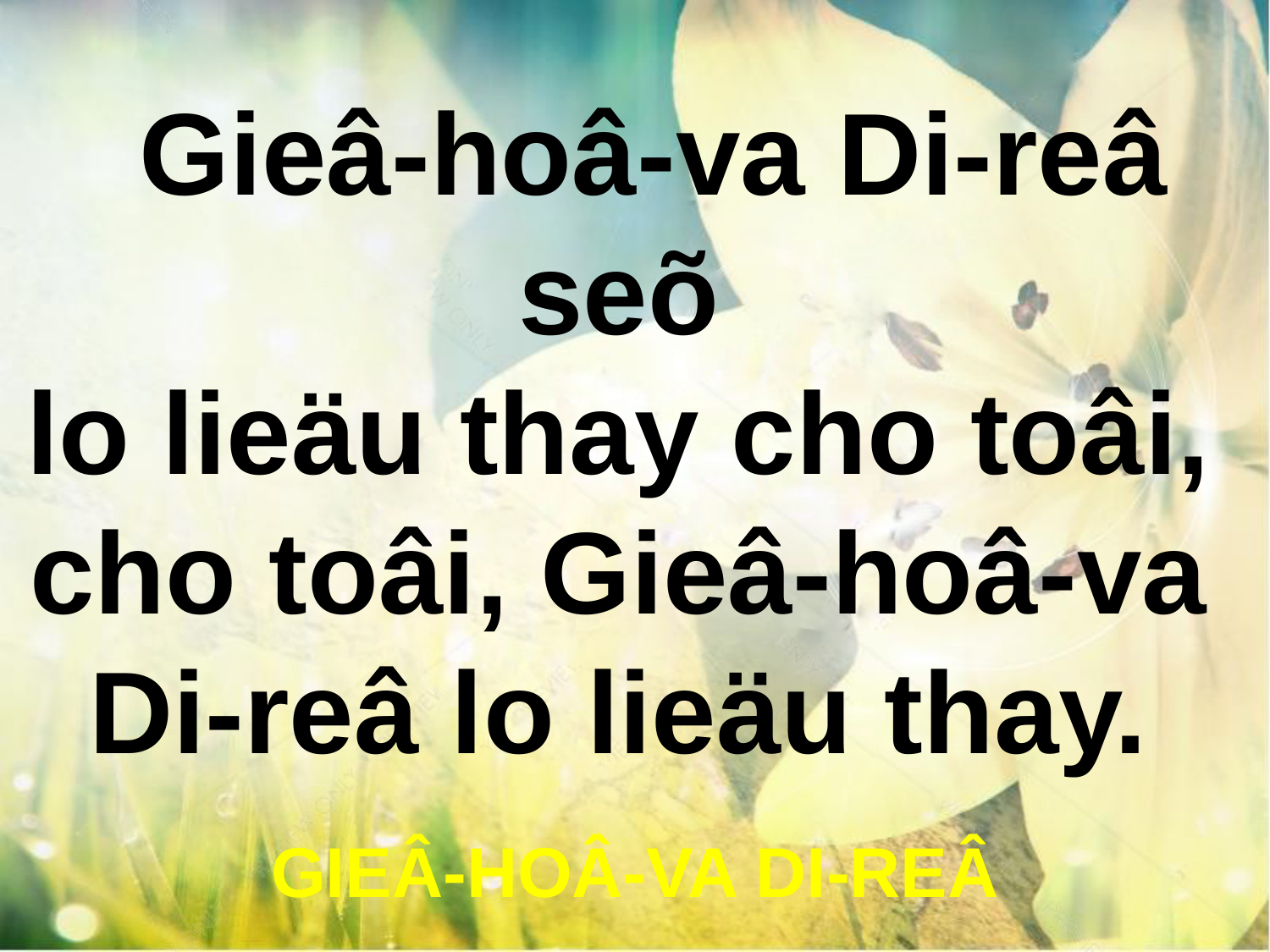

Gieâ-hoâ-va Di-reâ seõ
lo lieäu thay cho toâi,
cho toâi, Gieâ-hoâ-va
Di-reâ lo lieäu thay.
GIEÂ-HOÂ-VA DI-REÂ